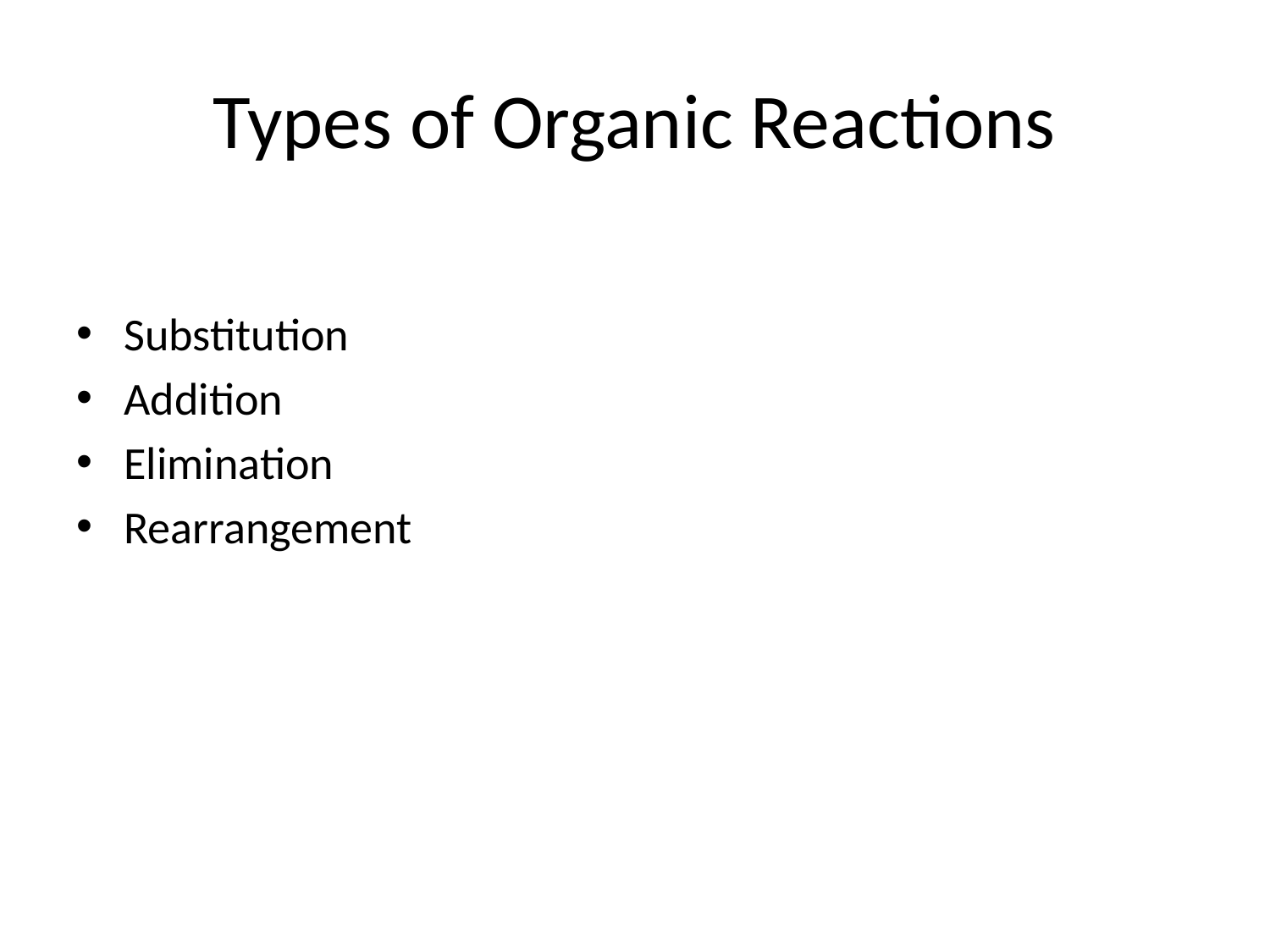

# Types of Organic Reactions

Substitution
Addition
Elimination
Rearrangement